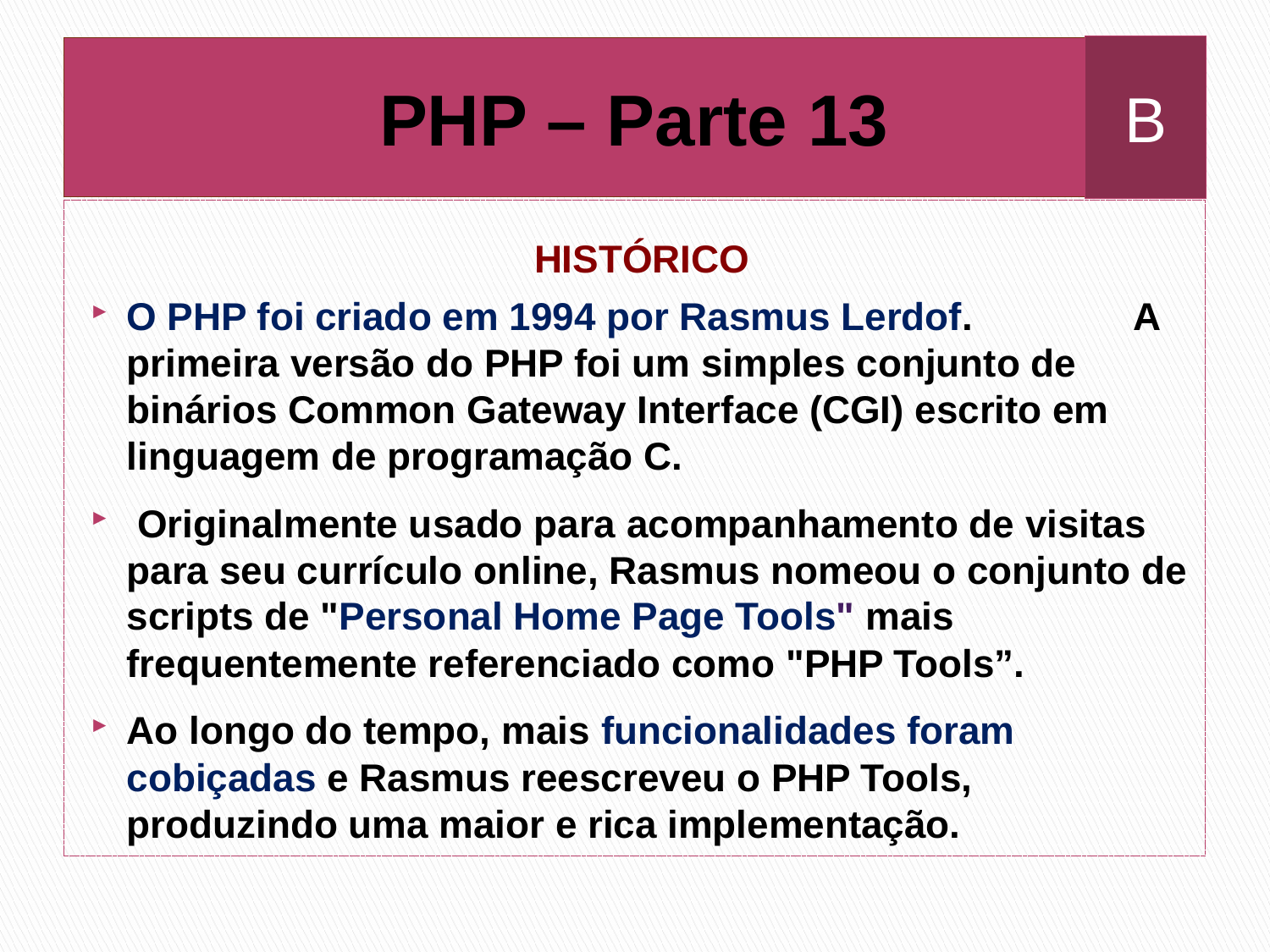

B
# PHP – Parte 13

HISTÓRICO
O PHP foi criado em 1994 por Rasmus Lerdof.               A primeira versão do PHP foi um simples conjunto de binários Common Gateway Interface (CGI) escrito em linguagem de programação C.
 Originalmente usado para acompanhamento de visitas para seu currículo online, Rasmus nomeou o conjunto de scripts de "Personal Home Page Tools" mais frequentemente referenciado como "PHP Tools”.
Ao longo do tempo, mais funcionalidades foram cobiçadas e Rasmus reescreveu o PHP Tools, produzindo uma maior e rica implementação.